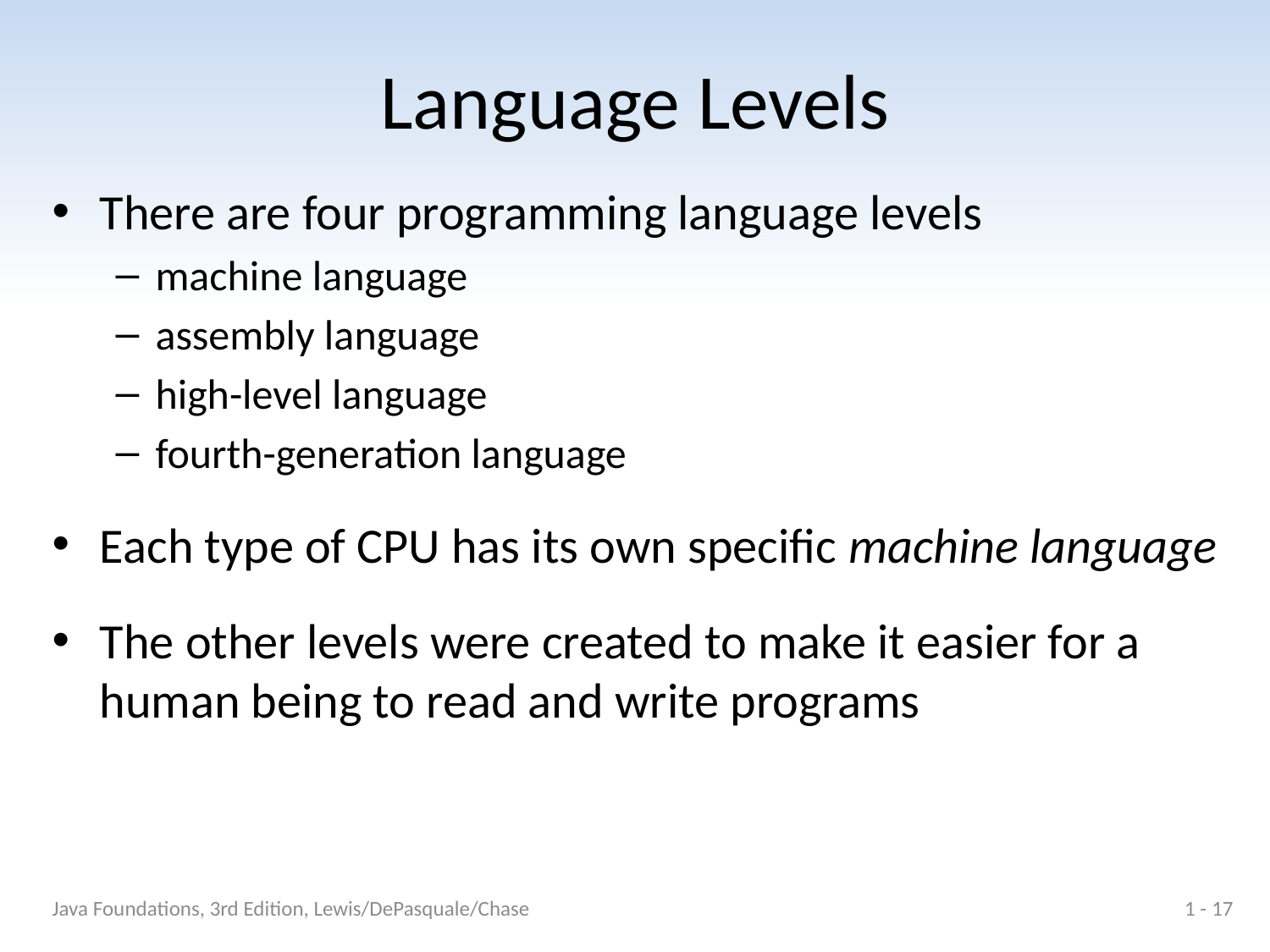

# Language Levels
There are four programming language levels
machine language
assembly language
high-level language
fourth-generation language
Each type of CPU has its own specific machine language
The other levels were created to make it easier for a human being to read and write programs
Java Foundations, 3rd Edition, Lewis/DePasquale/Chase
1 - 17